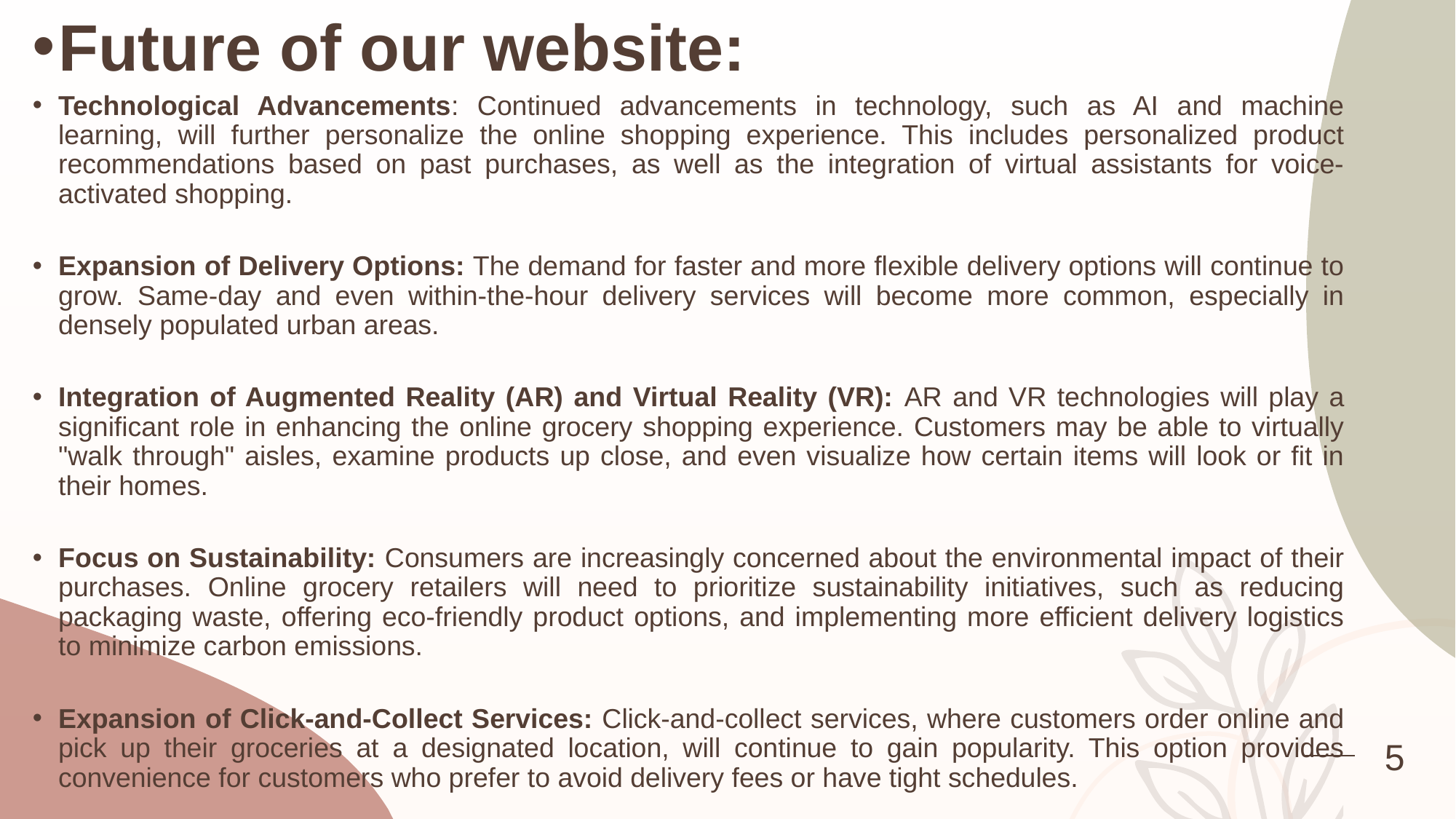

Future of our website:
Technological Advancements: Continued advancements in technology, such as AI and machine learning, will further personalize the online shopping experience. This includes personalized product recommendations based on past purchases, as well as the integration of virtual assistants for voice-activated shopping.

Expansion of Delivery Options: The demand for faster and more flexible delivery options will continue to grow. Same-day and even within-the-hour delivery services will become more common, especially in densely populated urban areas.

Integration of Augmented Reality (AR) and Virtual Reality (VR): AR and VR technologies will play a significant role in enhancing the online grocery shopping experience. Customers may be able to virtually "walk through" aisles, examine products up close, and even visualize how certain items will look or fit in their homes.

Focus on Sustainability: Consumers are increasingly concerned about the environmental impact of their purchases. Online grocery retailers will need to prioritize sustainability initiatives, such as reducing packaging waste, offering eco-friendly product options, and implementing more efficient delivery logistics to minimize carbon emissions.

Expansion of Click-and-Collect Services: Click-and-collect services, where customers order online and pick up their groceries at a designated location, will continue to gain popularity. This option provides convenience for customers who prefer to avoid delivery fees or have tight schedules.

5